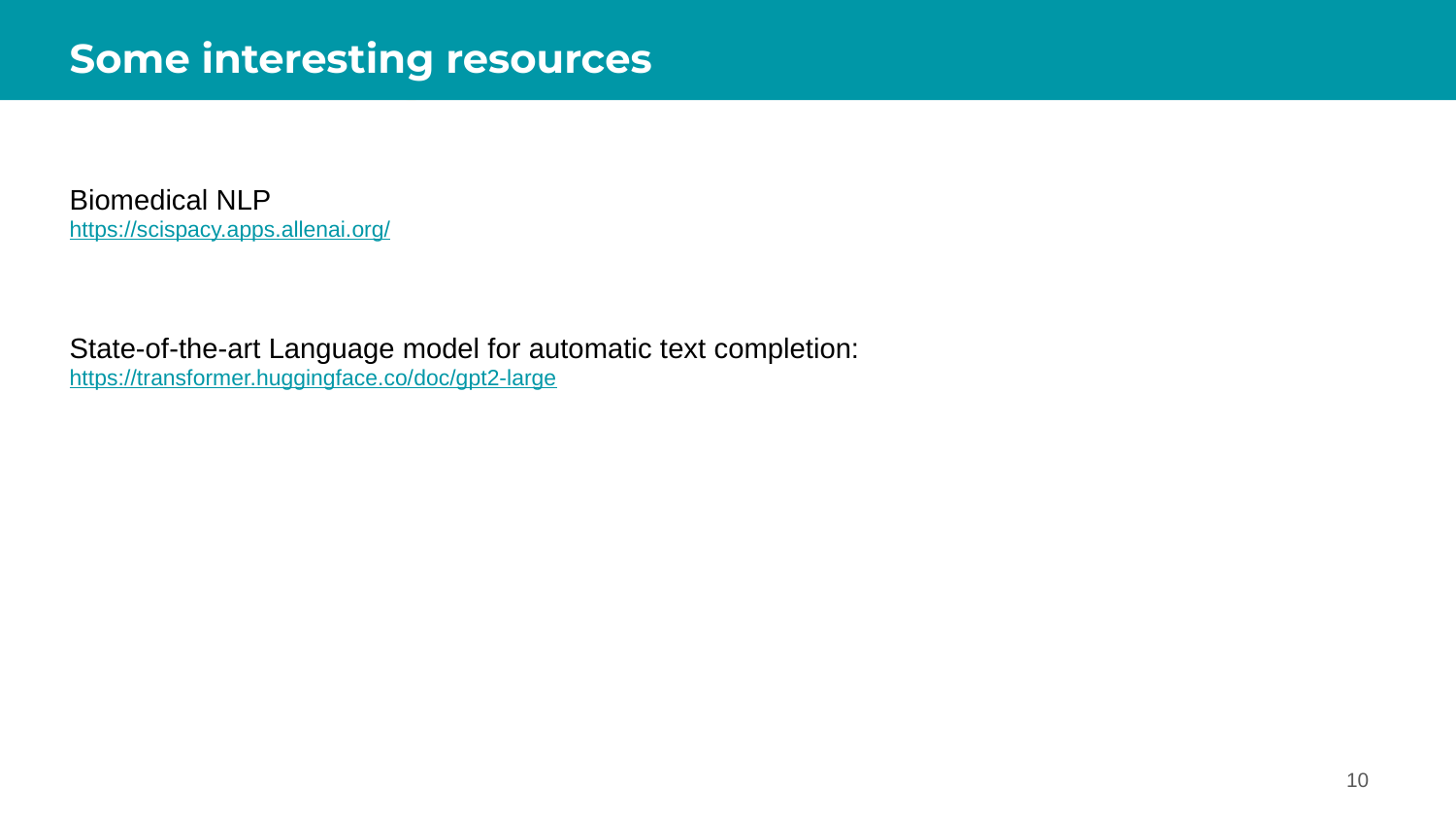

Word embeddings
Some interesting resources
Biomedical NLP
https://scispacy.apps.allenai.org/
State-of-the-art Language model for automatic text completion:
https://transformer.huggingface.co/doc/gpt2-large
10